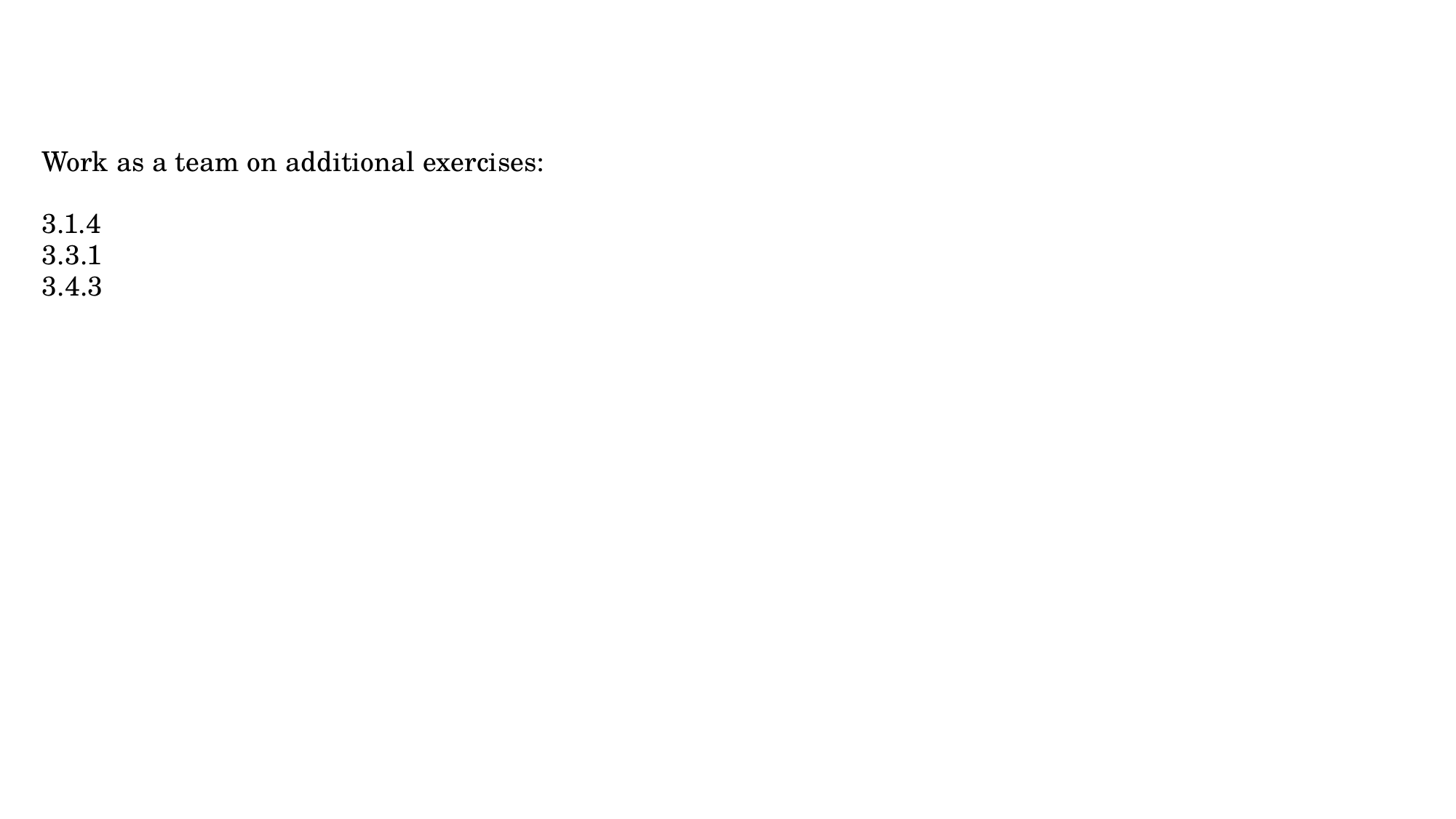

#
Work as a team on additional exercises:

3.1.4
3.3.1
3.4.3